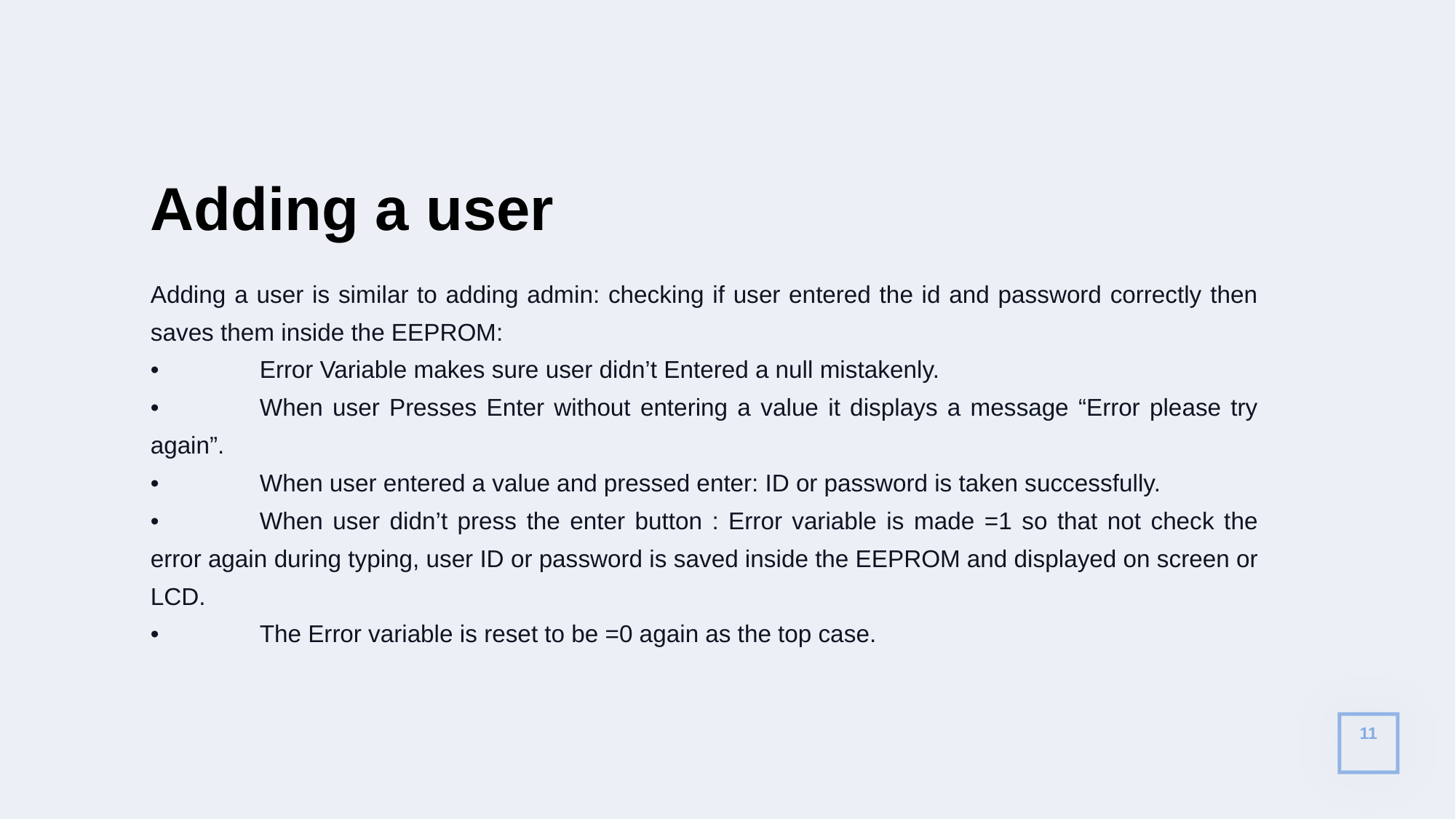

Adding a user
Adding a user is similar to adding admin: checking if user entered the id and password correctly then saves them inside the EEPROM:
•	Error Variable makes sure user didn’t Entered a null mistakenly.
•	When user Presses Enter without entering a value it displays a message “Error please try again”.
•	When user entered a value and pressed enter: ID or password is taken successfully.
•	When user didn’t press the enter button : Error variable is made =1 so that not check the error again during typing, user ID or password is saved inside the EEPROM and displayed on screen or LCD.
•	The Error variable is reset to be =0 again as the top case.

11